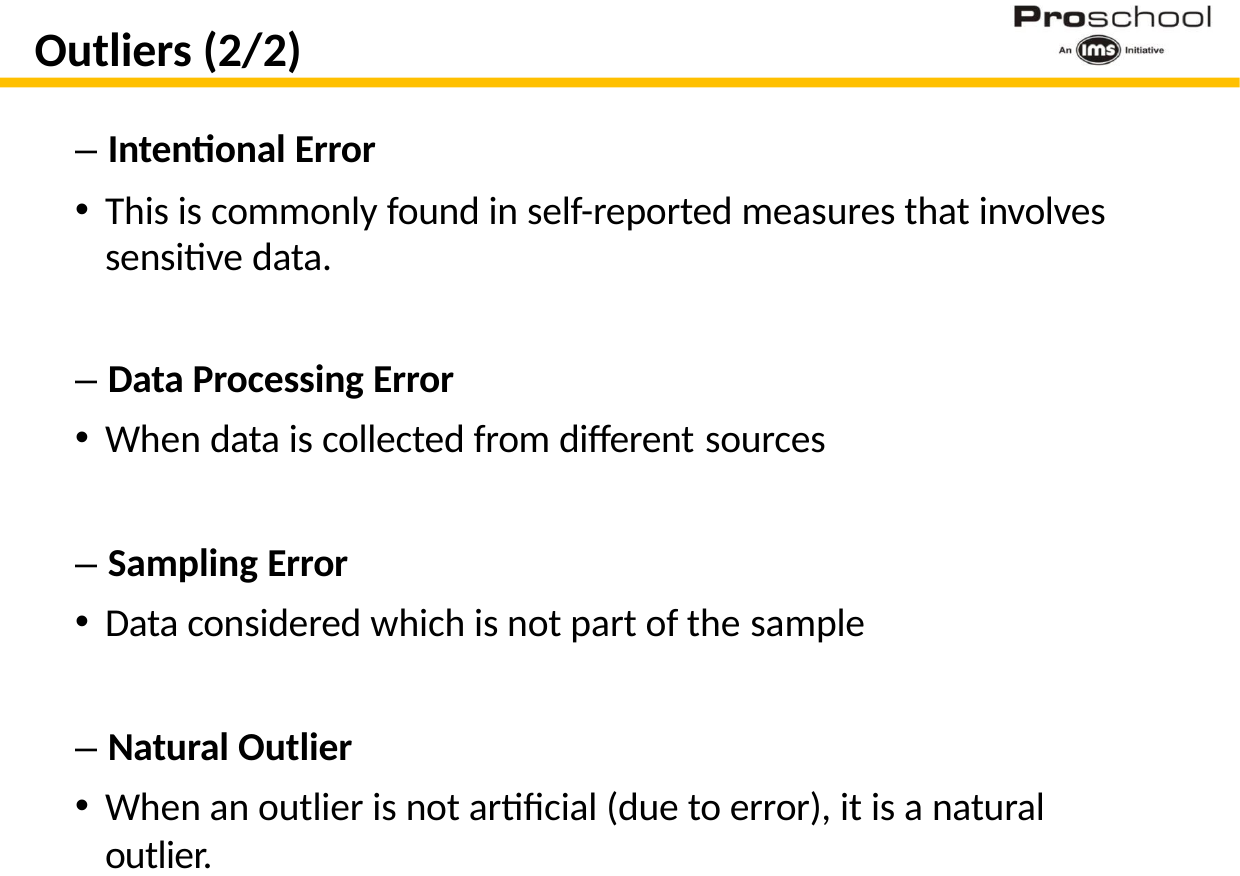

# Outliers (2/2)
– Intentional Error
This is commonly found in self-reported measures that involves  sensitive data.

– Data Processing Error
When data is collected from different sources

– Sampling Error
Data considered which is not part of the sample

– Natural Outlier
When an outlier is not artificial (due to error), it is a natural outlier.